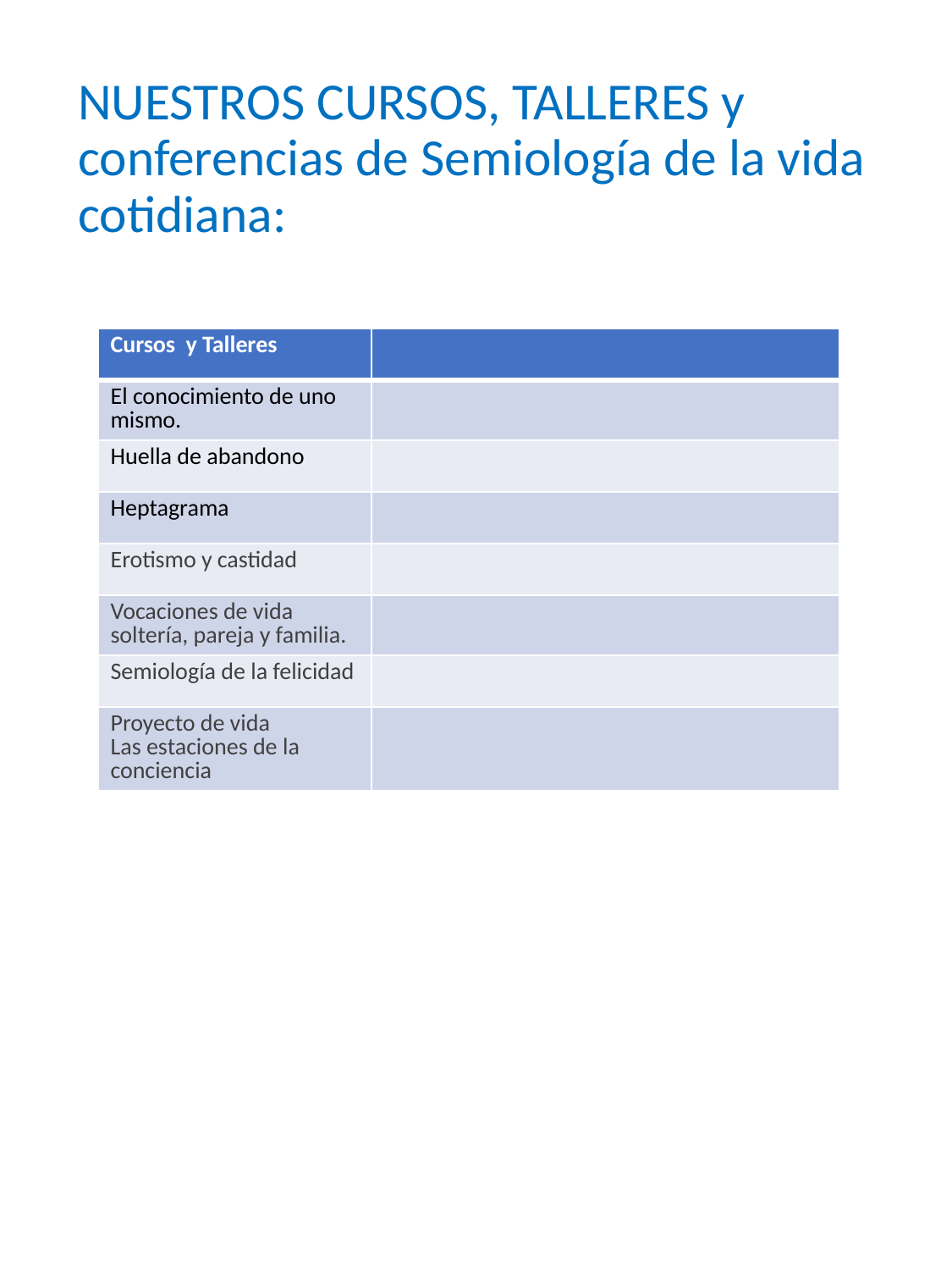

# NUESTROS CURSOS, TALLERES y conferencias de Semiología de la vida cotidiana:
| Cursos y Talleres |  |
| --- | --- |
| El conocimiento de uno mismo. |  |
| Huella de abandono |  |
| Heptagrama |  |
| Erotismo y castidad |  |
| Vocaciones de vida soltería, pareja y familia. |  |
| Semiología de la felicidad |  |
| Proyecto de vida Las estaciones de la conciencia |  |